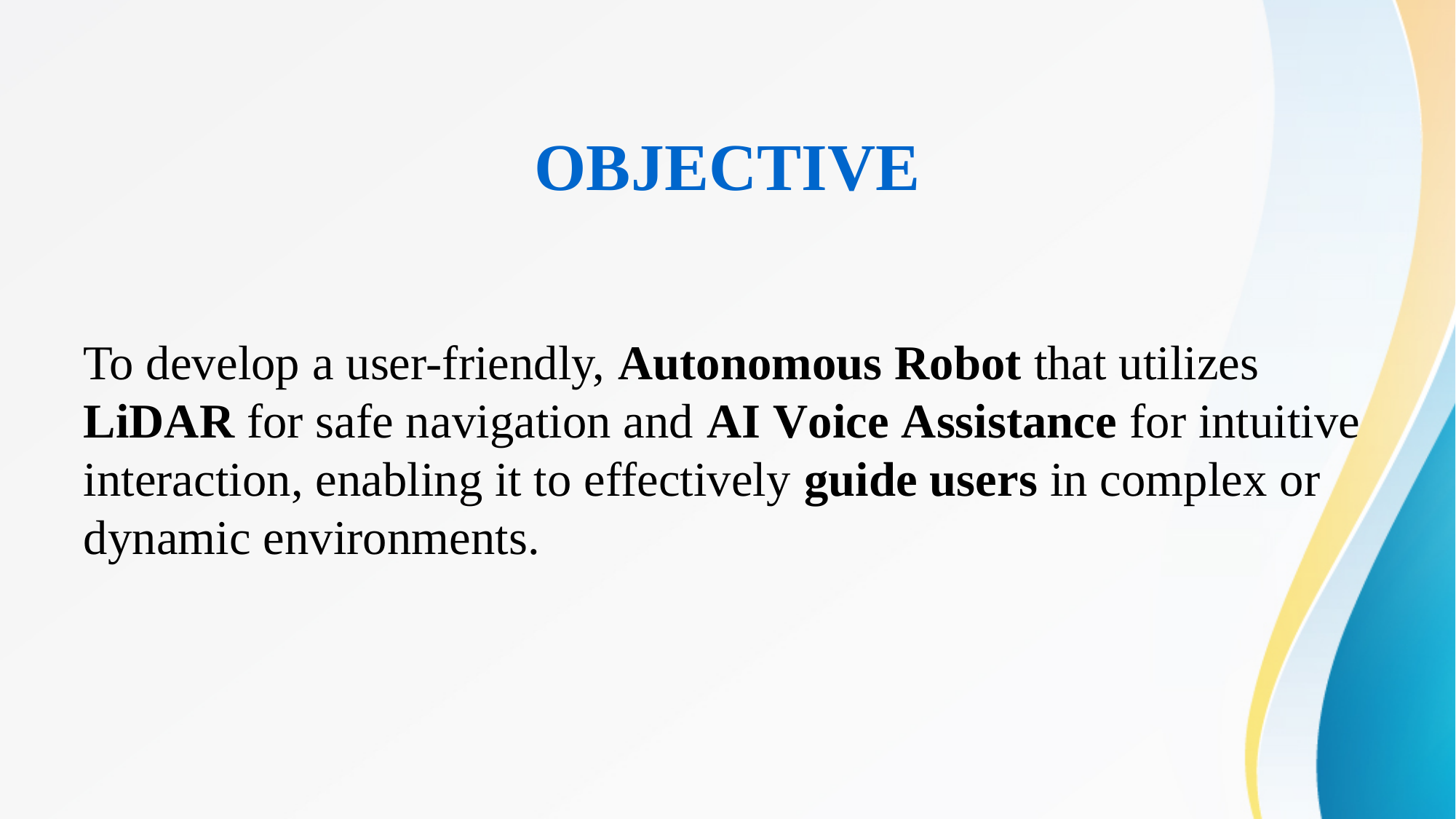

# OBJECTIVE
To develop a user-friendly, Autonomous Robot that utilizes LiDAR for safe navigation and AI Voice Assistance for intuitive interaction, enabling it to effectively guide users in complex or dynamic environments.